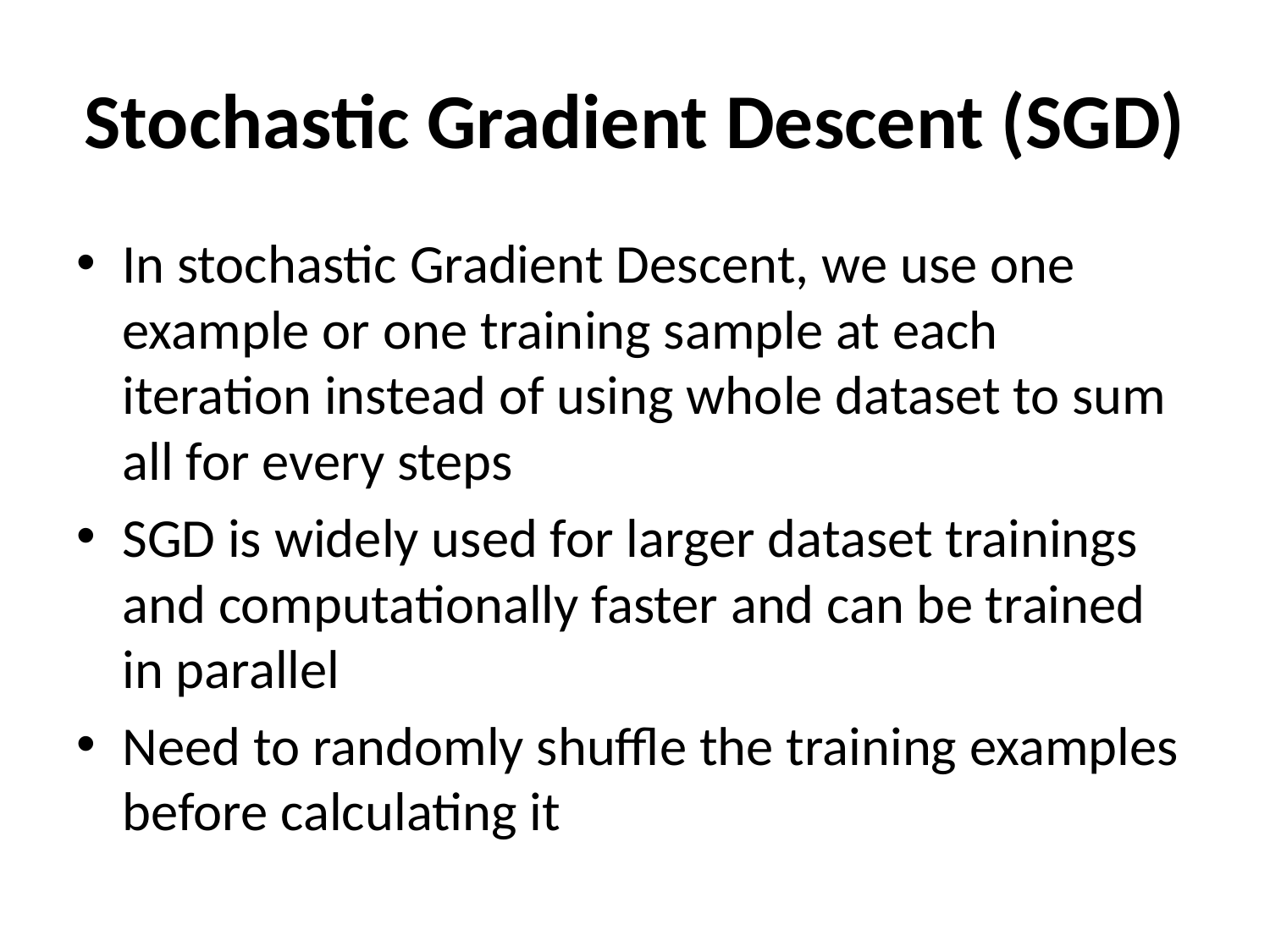

# Stochastic Gradient Descent (SGD)
In stochastic Gradient Descent, we use one example or one training sample at each iteration instead of using whole dataset to sum all for every steps
SGD is widely used for larger dataset trainings and computationally faster and can be trained in parallel
Need to randomly shuffle the training examples before calculating it